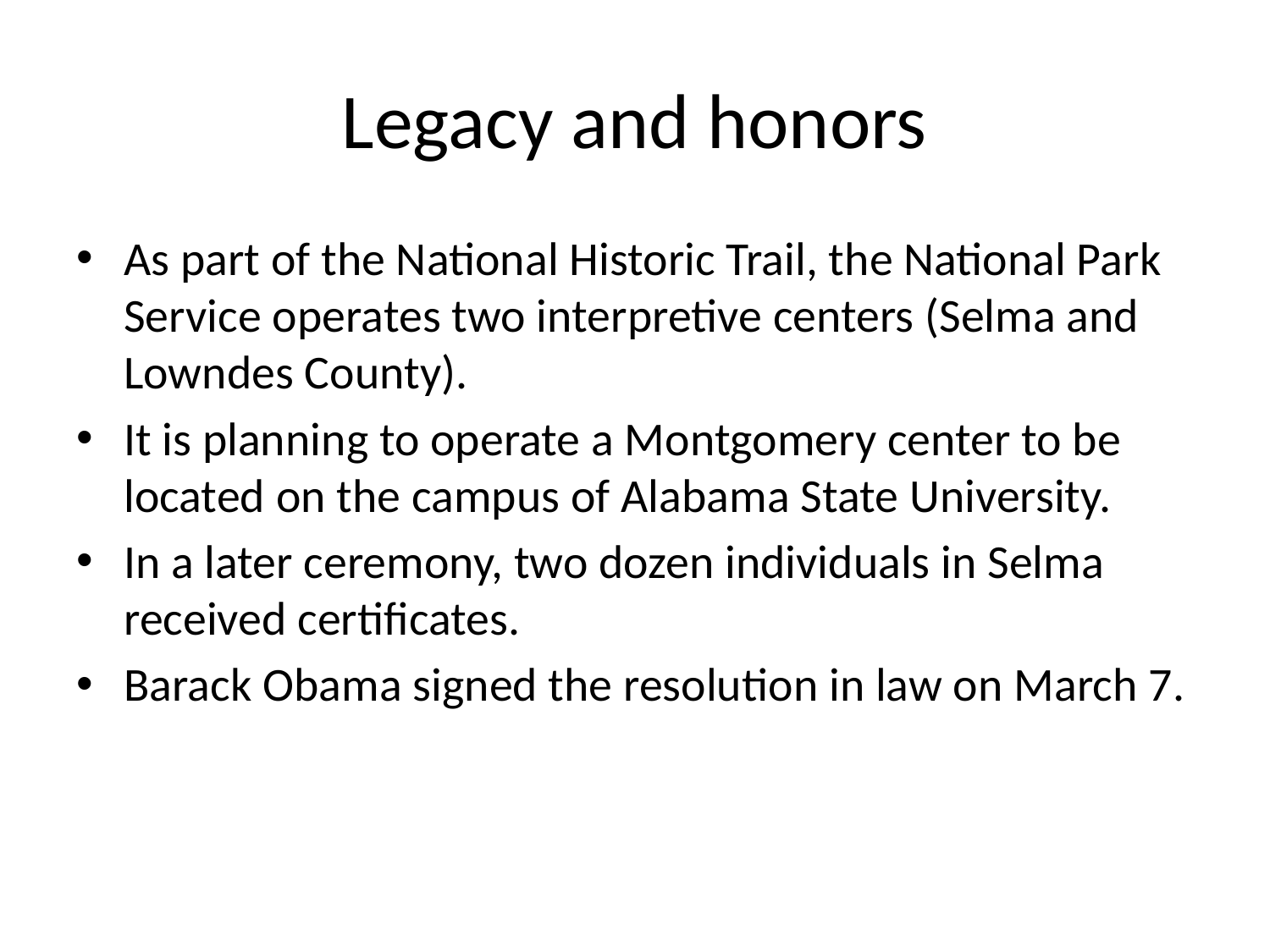

# Legacy and honors
As part of the National Historic Trail, the National Park Service operates two interpretive centers (Selma and Lowndes County).
It is planning to operate a Montgomery center to be located on the campus of Alabama State University.
In a later ceremony, two dozen individuals in Selma received certificates.
Barack Obama signed the resolution in law on March 7.